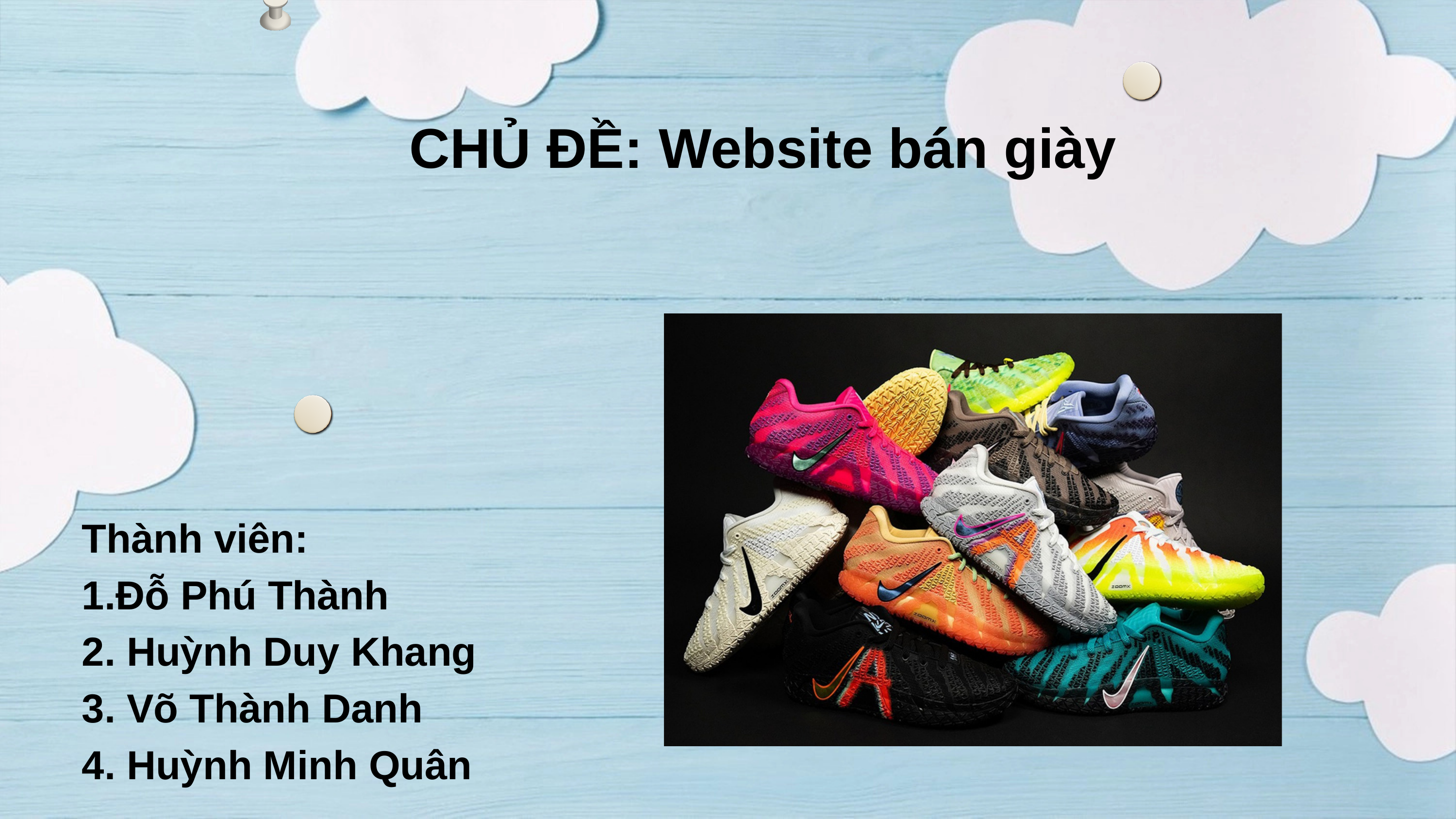

CHỦ ĐỀ: Website bán giày

Thành viên:
1.Đỗ Phú Thành
2. Huỳnh Duy Khang
3. Võ Thành Danh
4. Huỳnh Minh Quân